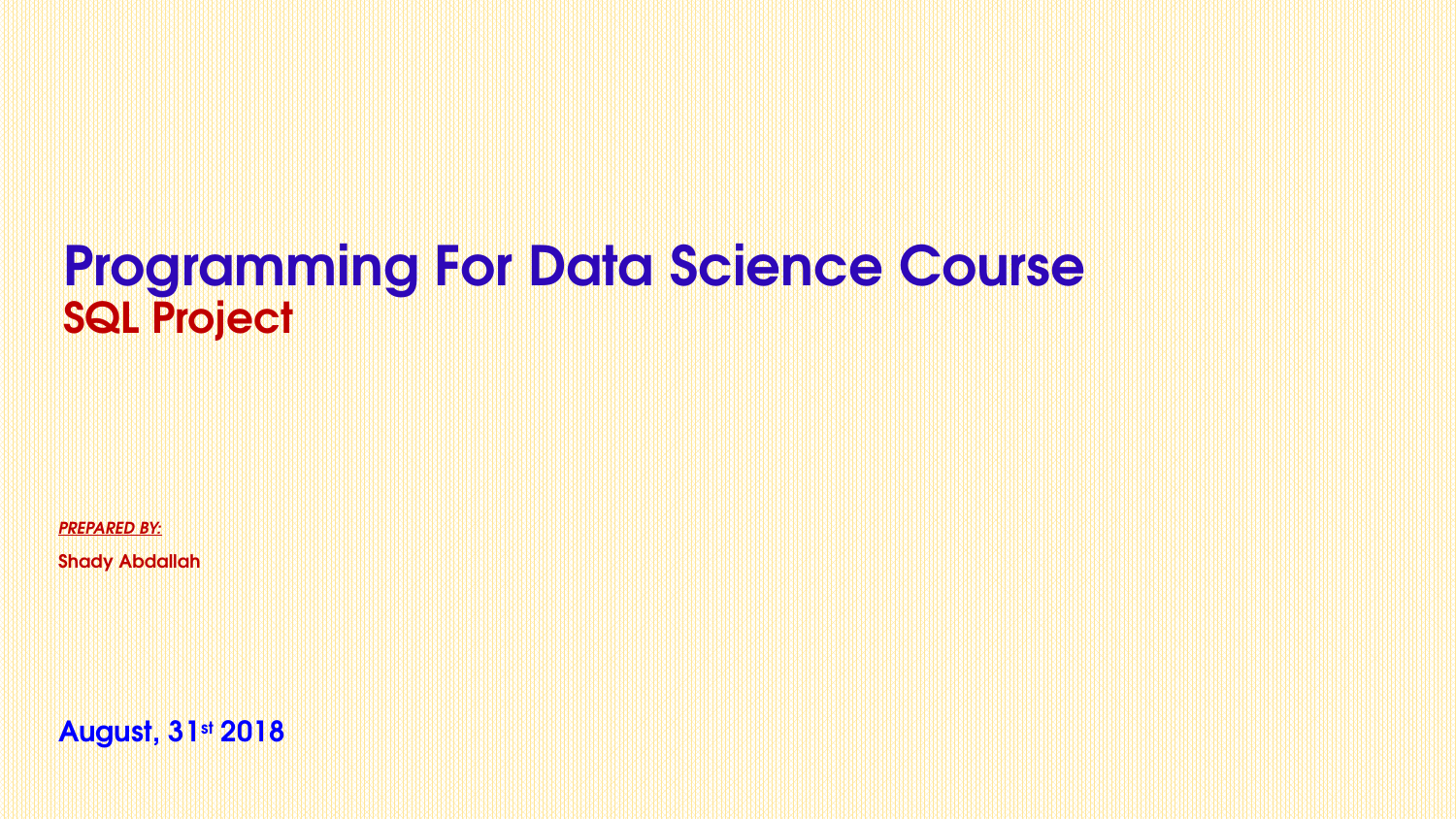

# Programming For Data Science Course SQL Project

PREPARED BY:
Shady Abdallah

August, 31st 2018